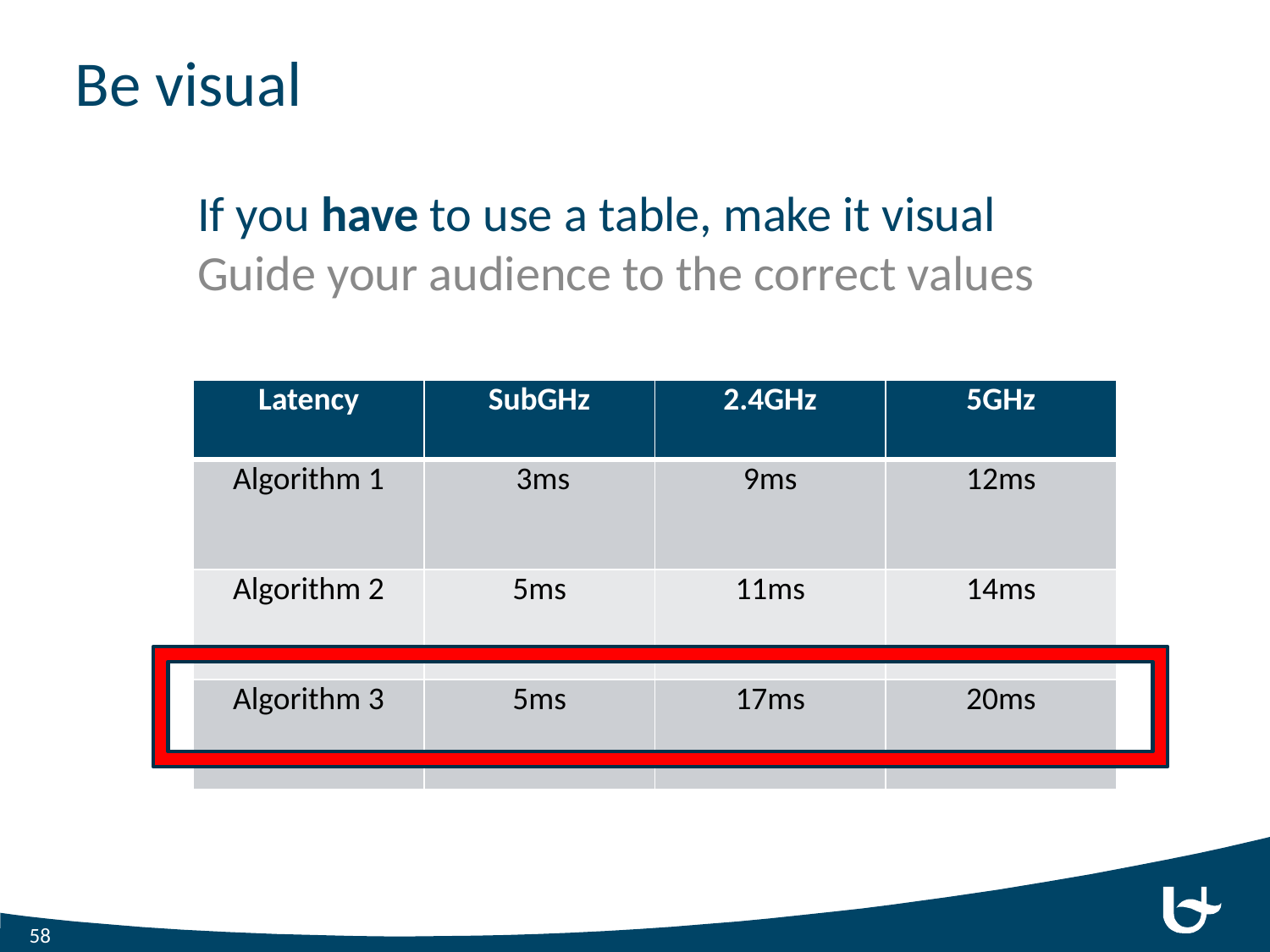

# Be visual

If you have to use a table, make it visual
Guide your audience to the correct values
| Latency | SubGHz | 2.4GHz | 5GHz |
| --- | --- | --- | --- |
| Algorithm 1 | 3ms | 9ms | 12ms |
| Algorithm 2 | 5ms | 11ms | 14ms |
| Algorithm 3 | 5ms | 17ms | 20ms |

58